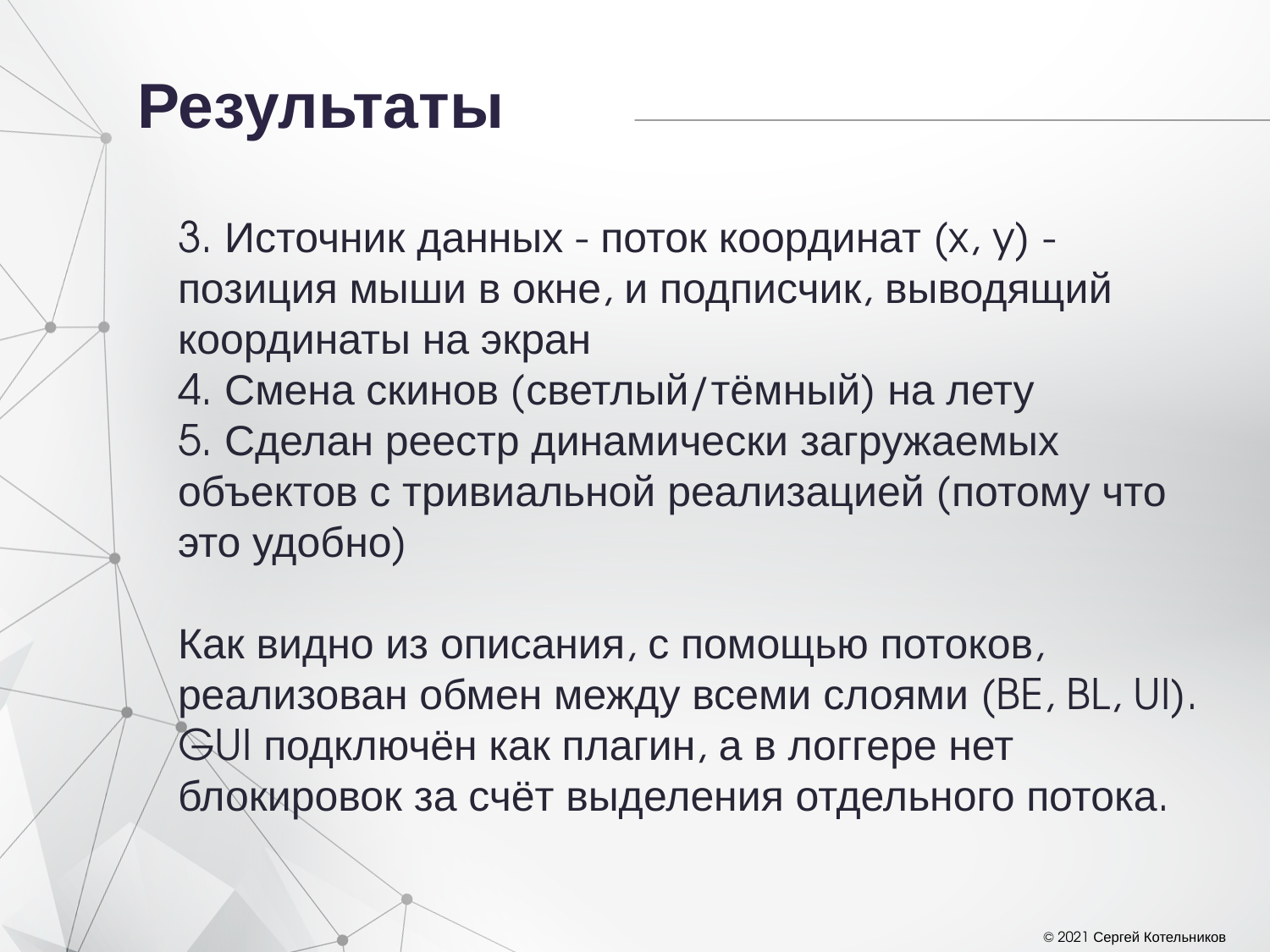

# Результаты
3. Источник данных - поток координат (x, y) - позиция мыши в окне, и подписчик, выводящий координаты на экран
4. Смена скинов (светлый/тёмный) на лету
5. Сделан реестр динамически загружаемых объектов с тривиальной реализацией (потому что это удобно)

Как видно из описания, с помощью потоков, реализован обмен между всеми слоями (BE, BL, UI). GUI подключён как плагин, а в логгере нет блокировок за счёт выделения отдельного потока.
© 2021 Сергей Котельников